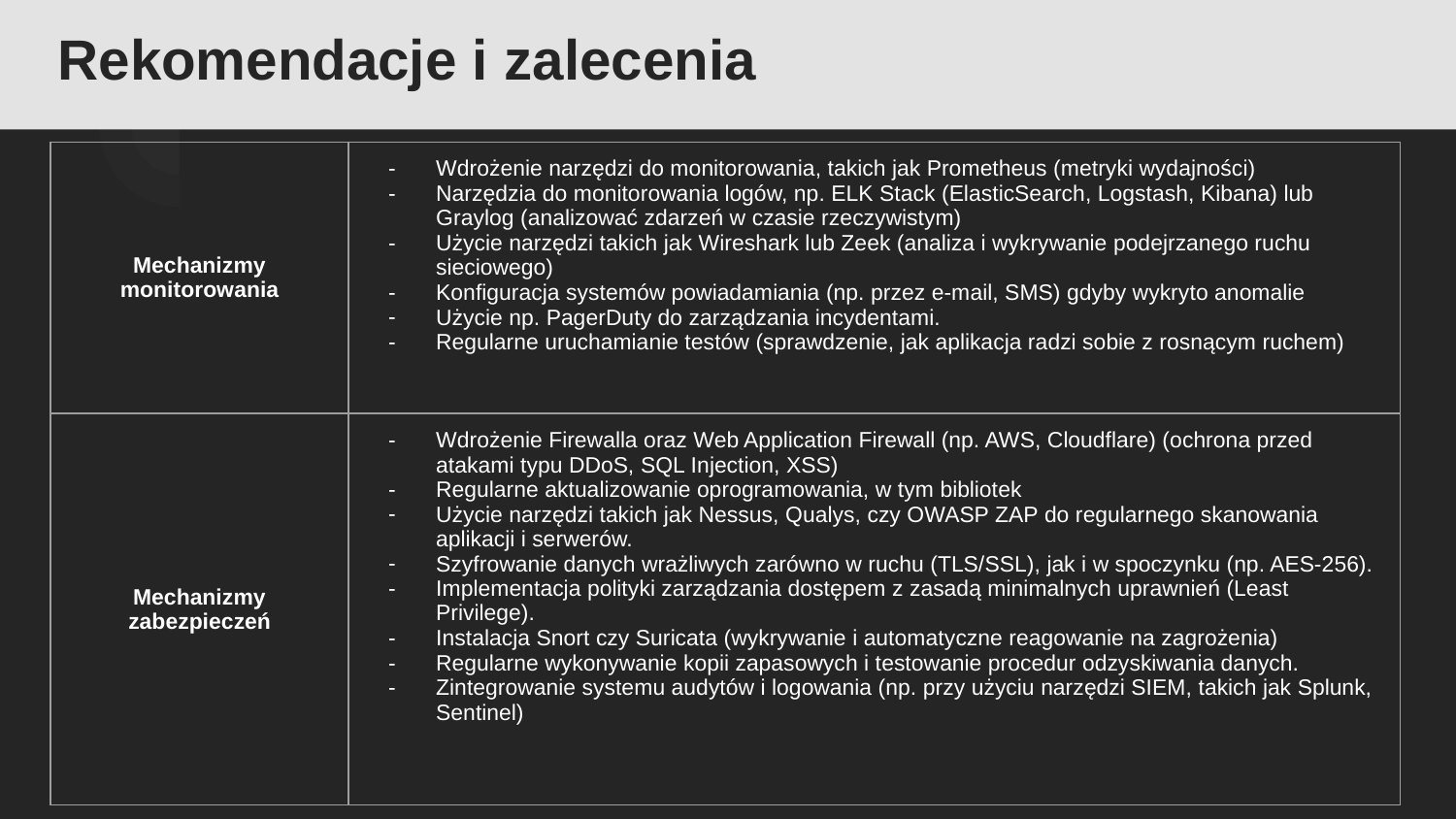

Rekomendacje i zalecenia
| Mechanizmy monitorowania | Wdrożenie narzędzi do monitorowania, takich jak Prometheus (metryki wydajności) Narzędzia do monitorowania logów, np. ELK Stack (ElasticSearch, Logstash, Kibana) lub Graylog (analizować zdarzeń w czasie rzeczywistym) Użycie narzędzi takich jak Wireshark lub Zeek (analiza i wykrywanie podejrzanego ruchu sieciowego) Konfiguracja systemów powiadamiania (np. przez e-mail, SMS) gdyby wykryto anomalie Użycie np. PagerDuty do zarządzania incydentami. Regularne uruchamianie testów (sprawdzenie, jak aplikacja radzi sobie z rosnącym ruchem) |
| --- | --- |
| Mechanizmy zabezpieczeń | Wdrożenie Firewalla oraz Web Application Firewall (np. AWS, Cloudflare) (ochrona przed atakami typu DDoS, SQL Injection, XSS) Regularne aktualizowanie oprogramowania, w tym bibliotek Użycie narzędzi takich jak Nessus, Qualys, czy OWASP ZAP do regularnego skanowania aplikacji i serwerów. Szyfrowanie danych wrażliwych zarówno w ruchu (TLS/SSL), jak i w spoczynku (np. AES-256). Implementacja polityki zarządzania dostępem z zasadą minimalnych uprawnień (Least Privilege). Instalacja Snort czy Suricata (wykrywanie i automatyczne reagowanie na zagrożenia) Regularne wykonywanie kopii zapasowych i testowanie procedur odzyskiwania danych. Zintegrowanie systemu audytów i logowania (np. przy użyciu narzędzi SIEM, takich jak Splunk, Sentinel) |